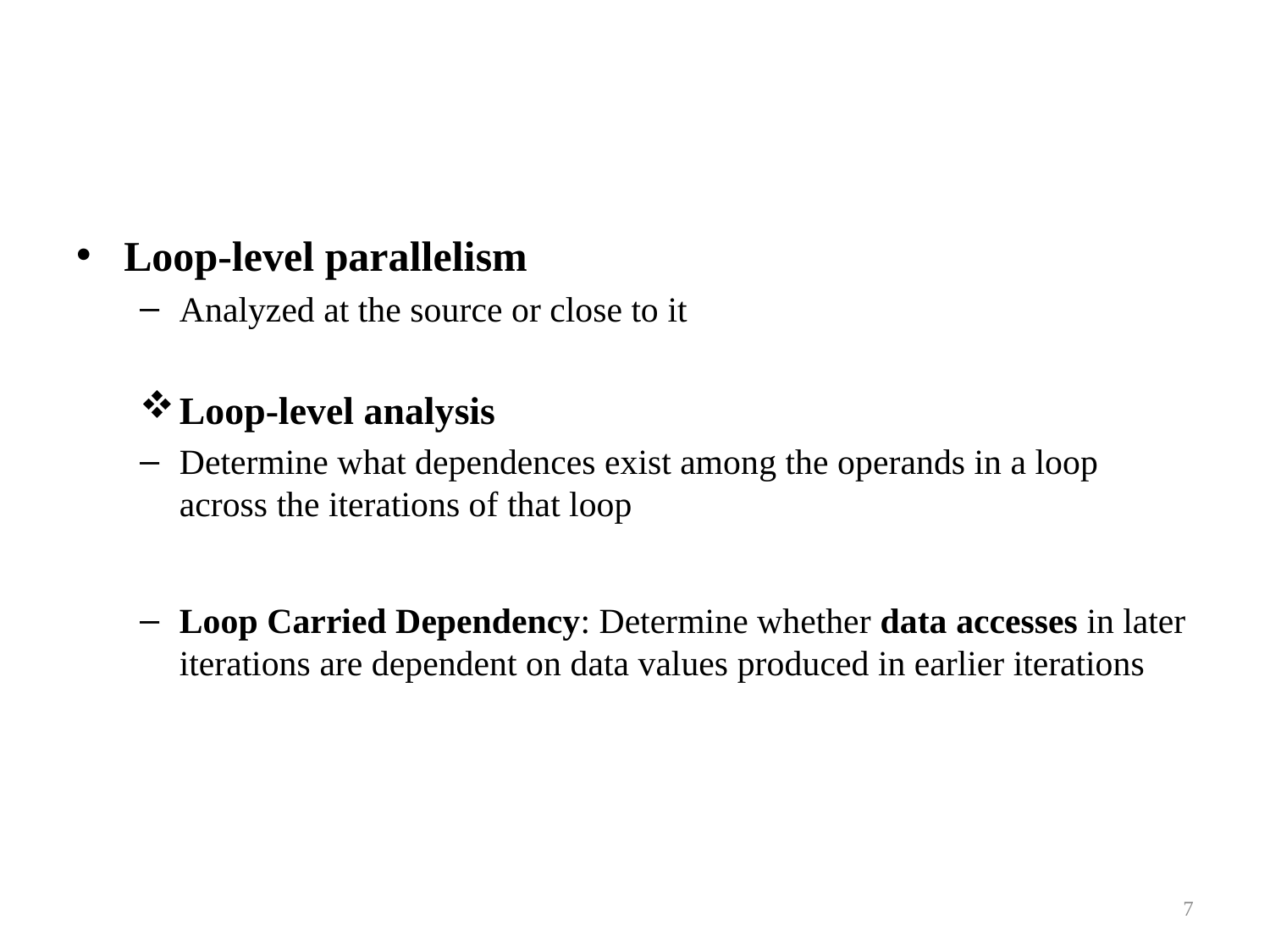

#
Loop-level parallelism
Analyzed at the source or close to it

Loop-level analysis
Determine what dependences exist among the operands in a loop across the iterations of that loop

Loop Carried Dependency: Determine whether data accesses in later iterations are dependent on data values produced in earlier iterations

7